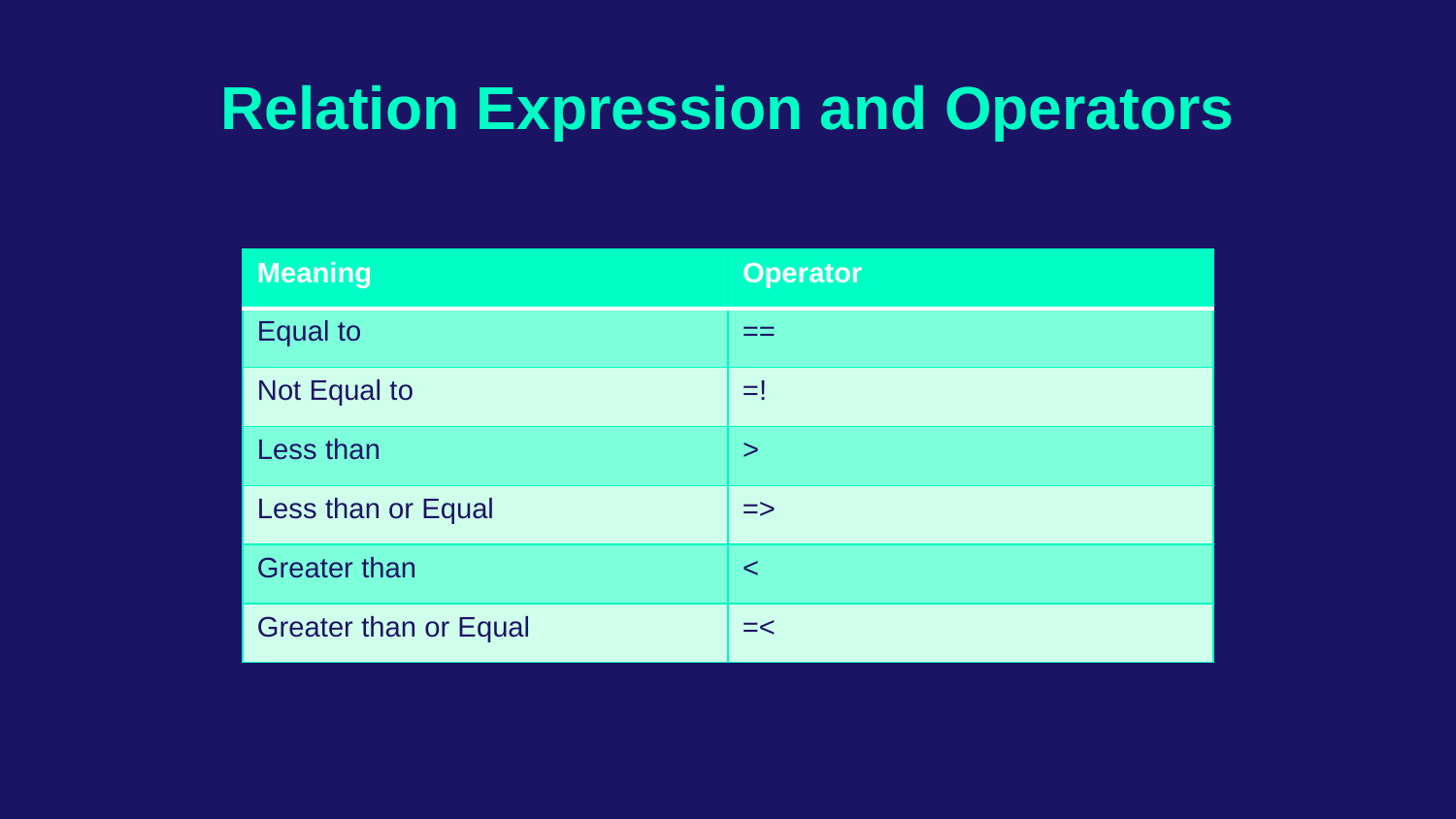

# Relation Expression and Operators
| Meaning | Operator |
| --- | --- |
| Equal to | == |
| Not Equal to | != |
| Less than | < |
| Less than or Equal | <= |
| Greater than | > |
| Greater than or Equal | >= |